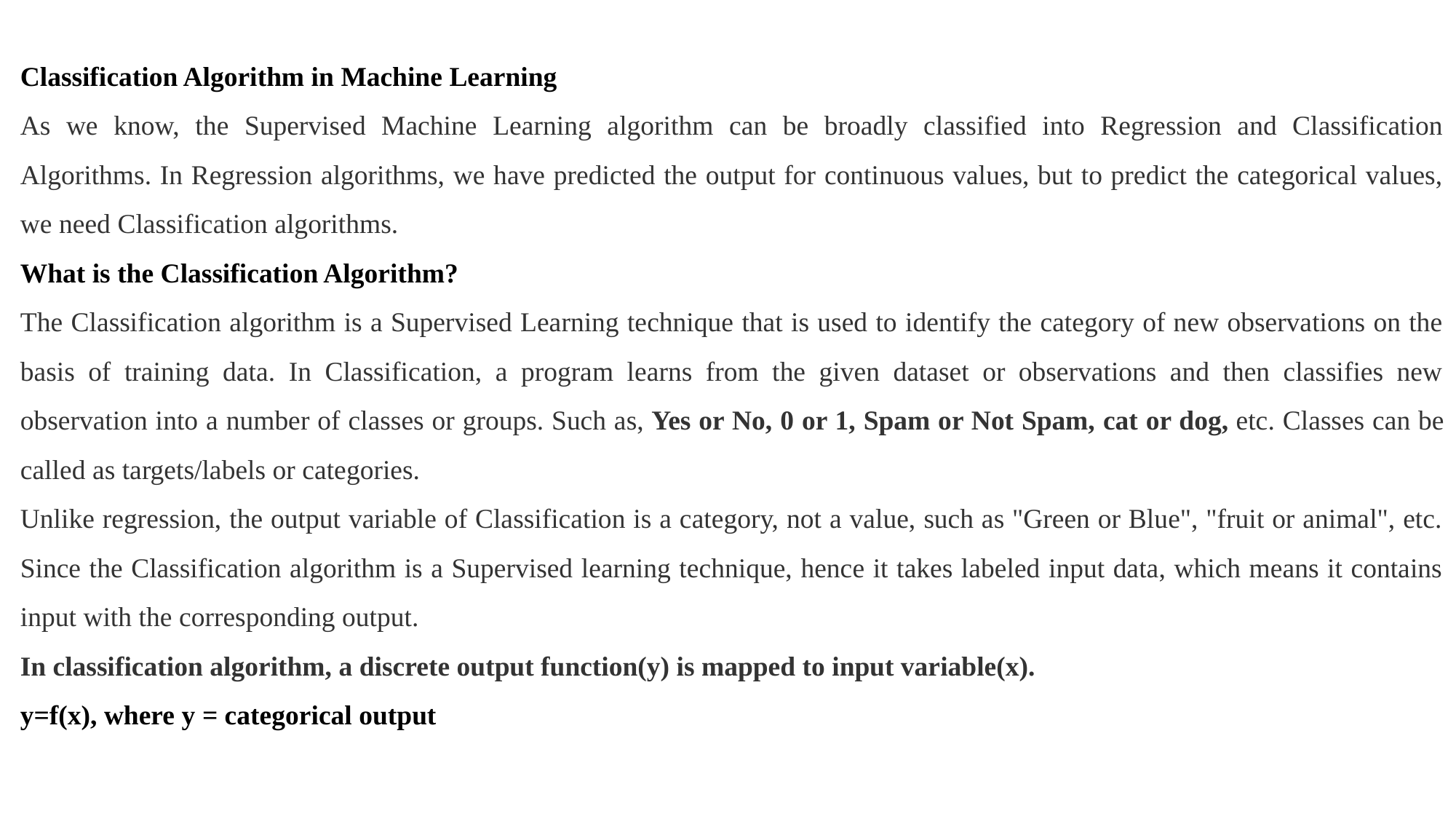

Classification Algorithm in Machine Learning
As we know, the Supervised Machine Learning algorithm can be broadly classified into Regression and Classification Algorithms. In Regression algorithms, we have predicted the output for continuous values, but to predict the categorical values, we need Classification algorithms.
What is the Classification Algorithm?
The Classification algorithm is a Supervised Learning technique that is used to identify the category of new observations on the basis of training data. In Classification, a program learns from the given dataset or observations and then classifies new observation into a number of classes or groups. Such as, Yes or No, 0 or 1, Spam or Not Spam, cat or dog, etc. Classes can be called as targets/labels or categories.
Unlike regression, the output variable of Classification is a category, not a value, such as "Green or Blue", "fruit or animal", etc. Since the Classification algorithm is a Supervised learning technique, hence it takes labeled input data, which means it contains input with the corresponding output.
In classification algorithm, a discrete output function(y) is mapped to input variable(x).
y=f(x), where y = categorical output